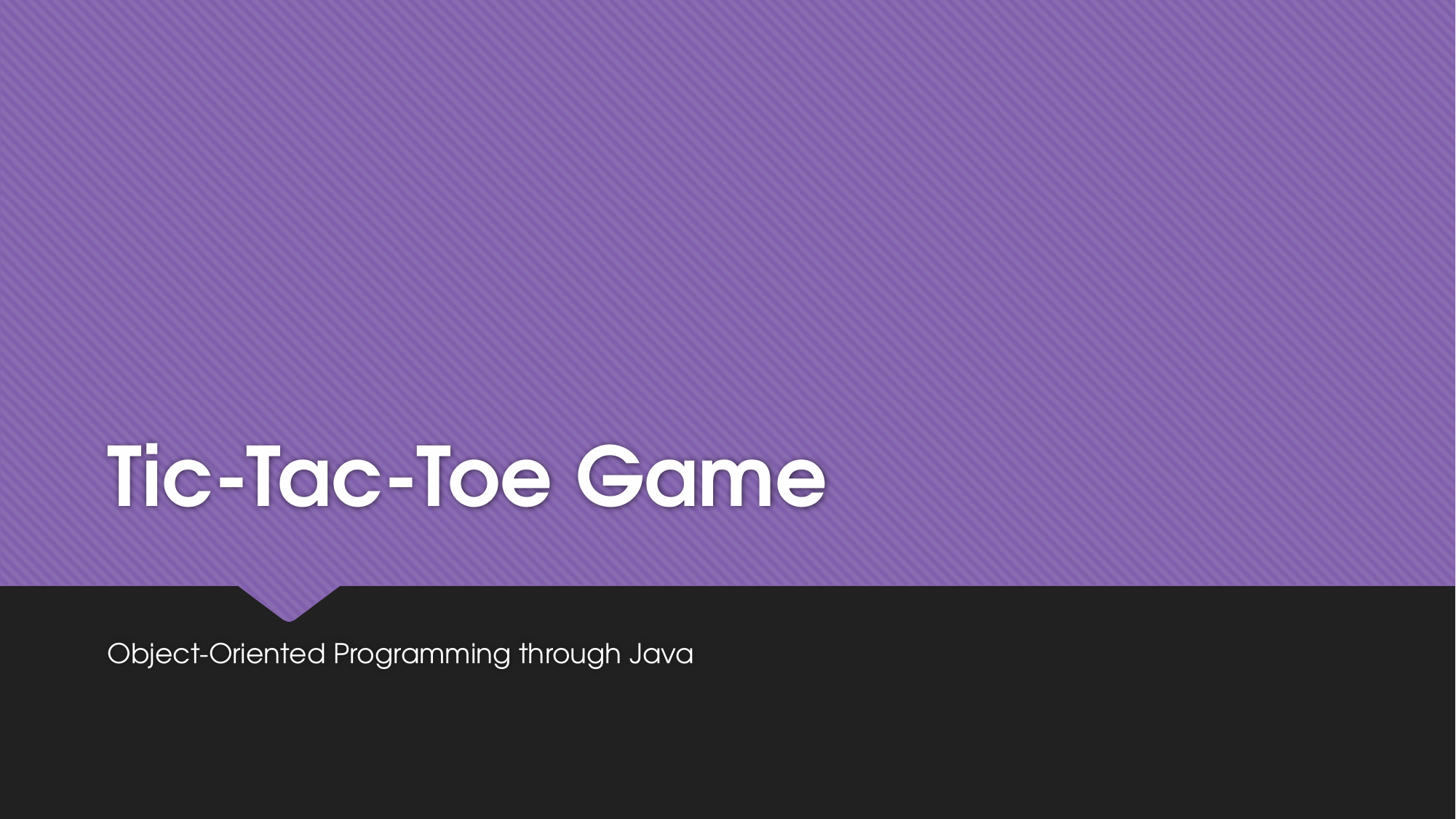

# Tic-Tac-Toe Game
Object-Oriented Programming through Java